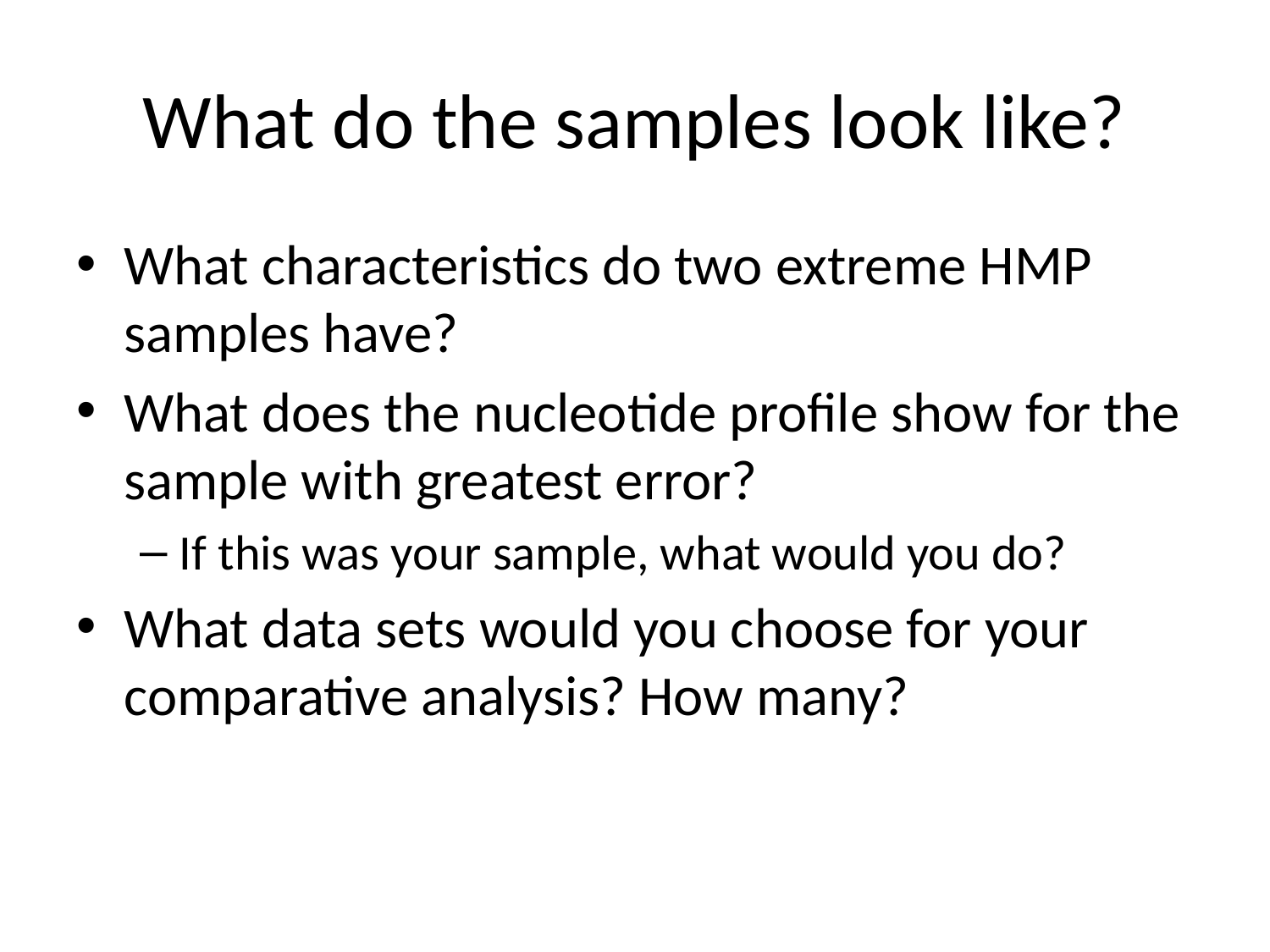

# What do the samples look like?
What characteristics do two extreme HMP samples have?
What does the nucleotide profile show for the sample with greatest error?
If this was your sample, what would you do?
What data sets would you choose for your comparative analysis? How many?